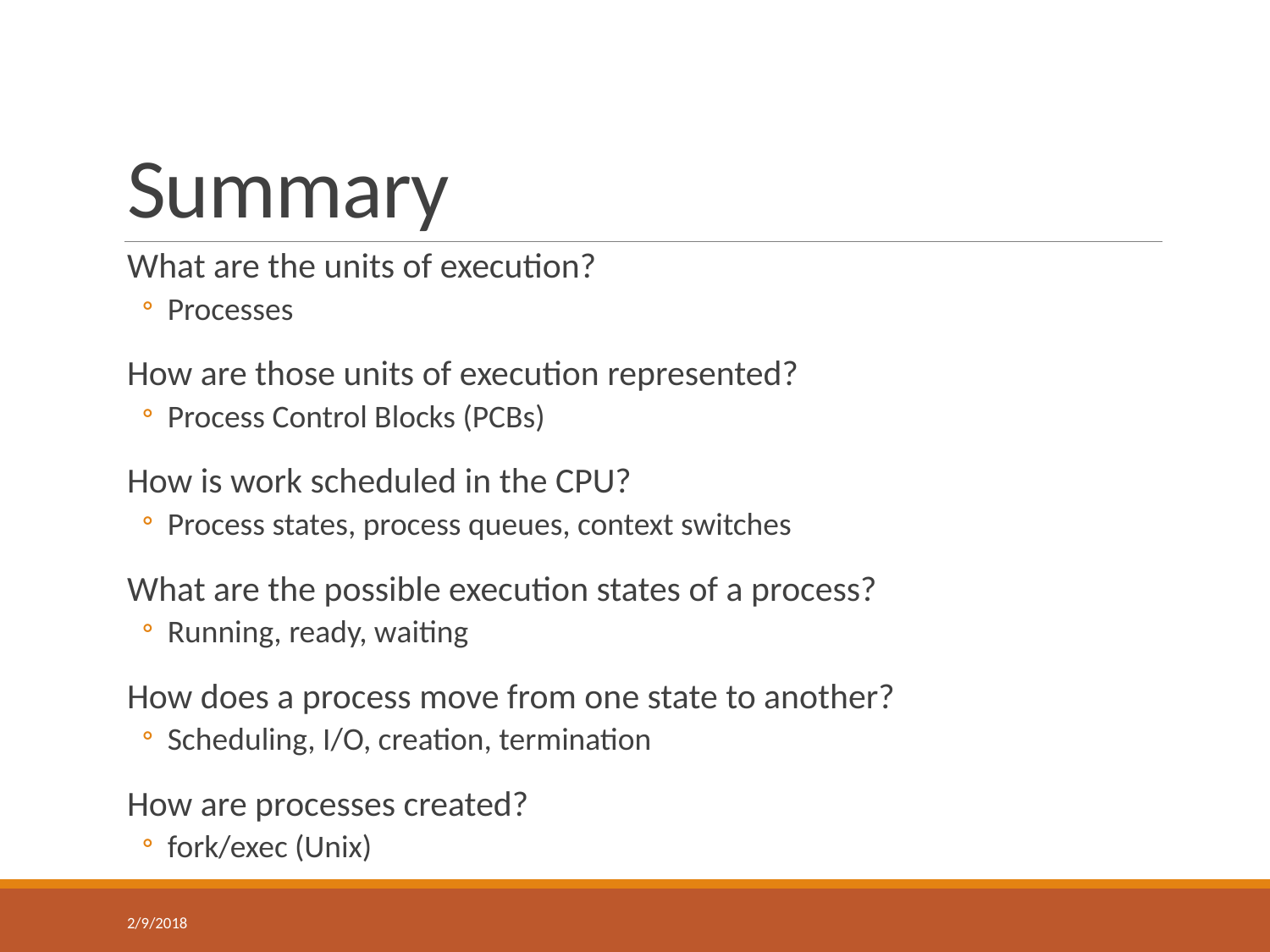

# Summary
What are the units of execution?
Processes
How are those units of execution represented?
Process Control Blocks (PCBs)
How is work scheduled in the CPU?
Process states, process queues, context switches
What are the possible execution states of a process?
Running, ready, waiting
How does a process move from one state to another?
Scheduling, I/O, creation, termination
How are processes created?
fork/exec (Unix)
2/9/2018